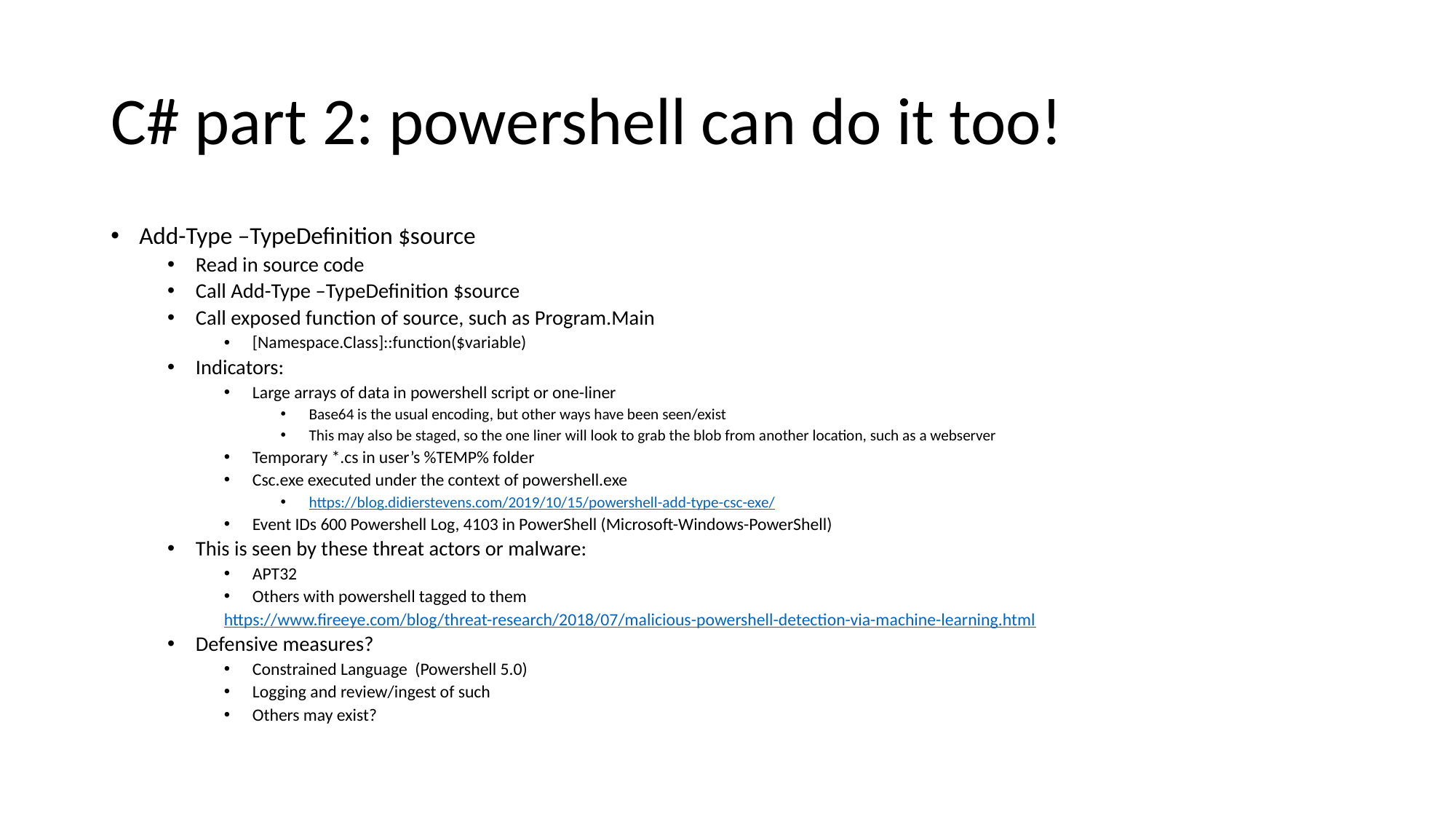

# C# part 2: powershell can do it too!
Add-Type –TypeDefinition $source
Read in source code
Call Add-Type –TypeDefinition $source
Call exposed function of source, such as Program.Main
[Namespace.Class]::function($variable)
Indicators:
Large arrays of data in powershell script or one-liner
Base64 is the usual encoding, but other ways have been seen/exist
This may also be staged, so the one liner will look to grab the blob from another location, such as a webserver
Temporary *.cs in user’s %TEMP% folder
Csc.exe executed under the context of powershell.exe
https://blog.didierstevens.com/2019/10/15/powershell-add-type-csc-exe/
Event IDs 600 Powershell Log, 4103 in PowerShell (Microsoft-Windows-PowerShell)
This is seen by these threat actors or malware:
APT32
Others with powershell tagged to them
https://www.fireeye.com/blog/threat-research/2018/07/malicious-powershell-detection-via-machine-learning.html
Defensive measures?
Constrained Language  (Powershell 5.0)
Logging and review/ingest of such
Others may exist?